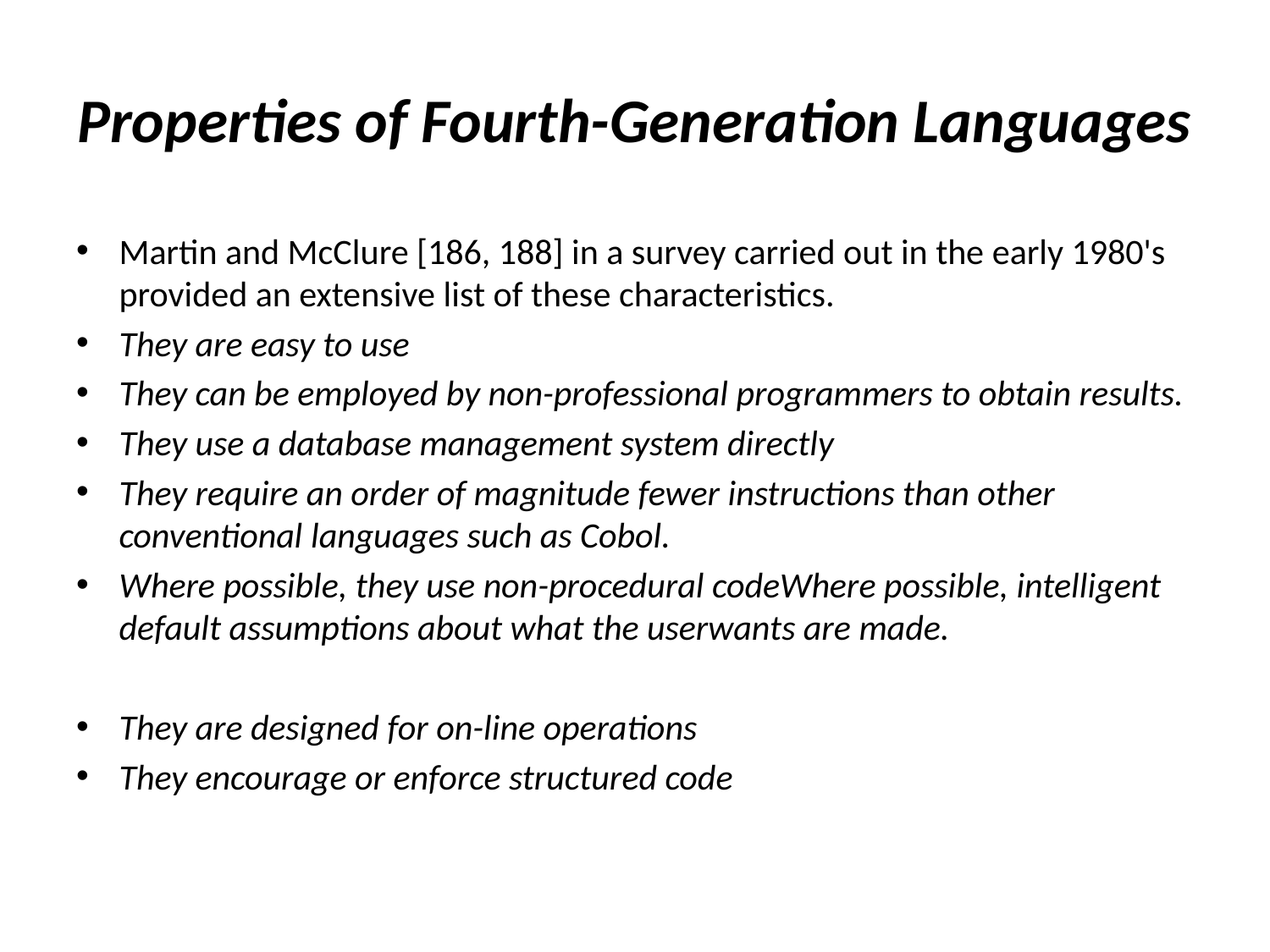

# Properties of Fourth-Generation Languages
Martin and McClure [186, 188] in a survey carried out in the early 1980's provided an extensive list of these characteristics.
They are easy to use
They can be employed by non-professional programmers to obtain results.
They use a database management system directly
They require an order of magnitude fewer instructions than other conventional languages such as Cobol.
Where possible, they use non-procedural codeWhere possible, intelligent default assumptions about what the userwants are made.

They are designed for on-line operations
They encourage or enforce structured code